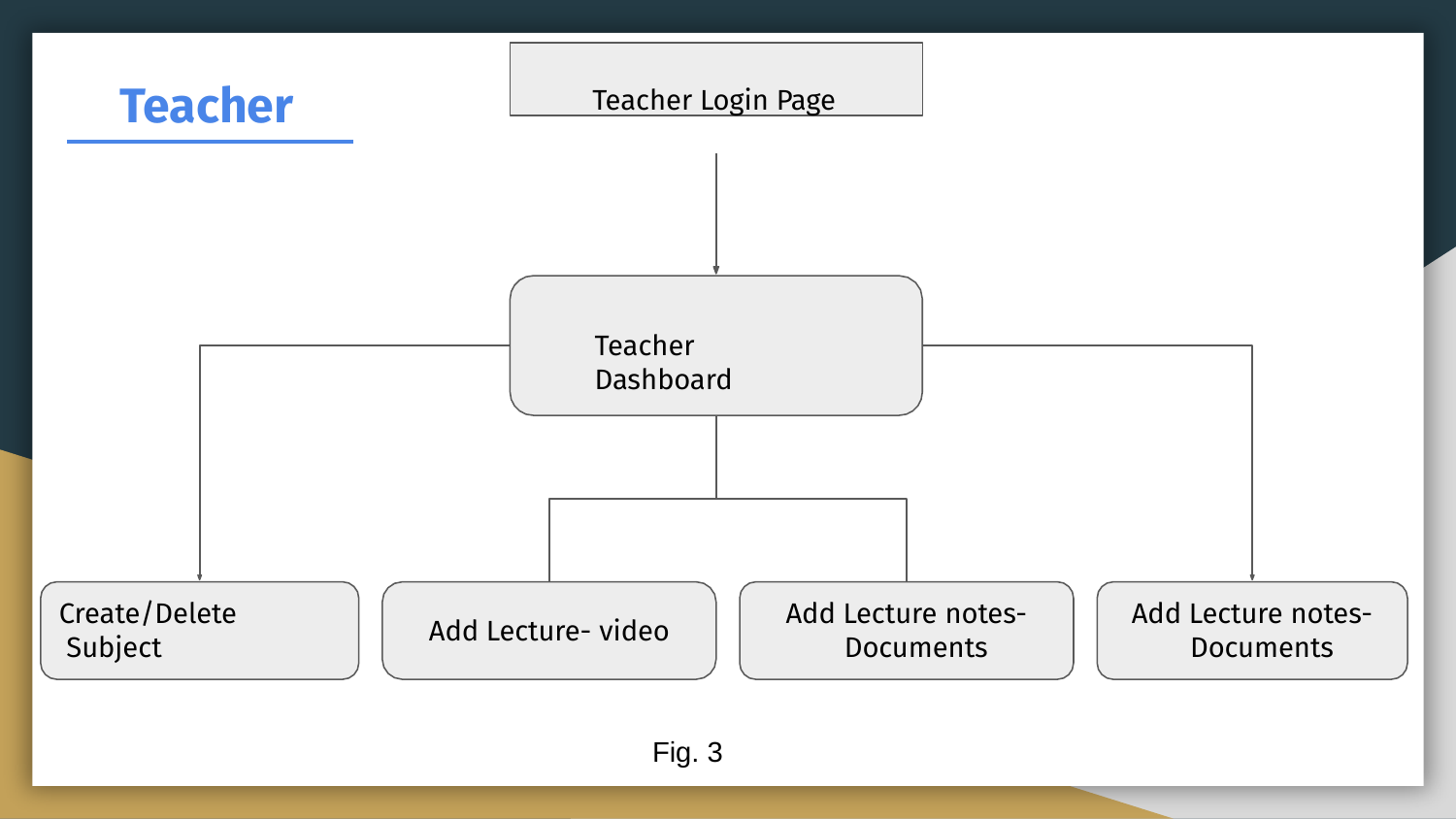

Teacher Login Page

# Teacher

Teacher Dashboard

Add Lecture notes-  Documents
Create/Delete  Subject
Add Lecture notes-  Documents
Add Lecture- video
Fig. 3